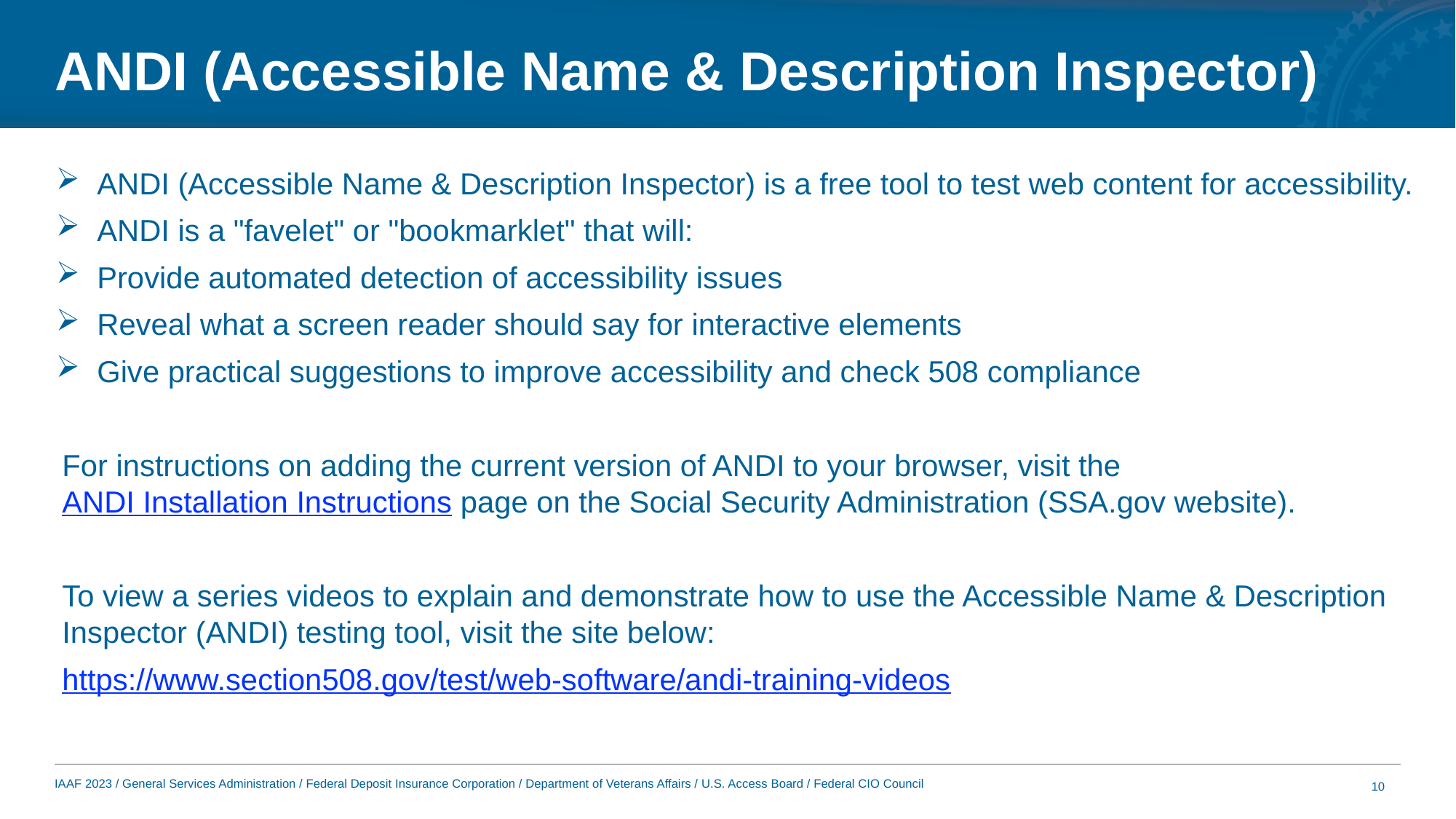

# ANDI (Accessible Name & Description Inspector)​
ANDI (Accessible Name & Description Inspector) is a free tool to test web content for accessibility.​
ANDI is a "favelet" or "bookmarklet" that will:​
Provide automated detection of accessibility issues​
Reveal what a screen reader should say for interactive elements​
Give practical suggestions to improve accessibility and check 508 compliance​
​
For instructions on adding the current version of ANDI to your browser, visit the ANDI Installation Instructions page on the Social Security Administration (SSA.gov website).​
 ​
To view a series videos to explain and demonstrate how to use the Accessible Name & Description Inspector (ANDI) testing tool, visit the site below:​
https://www.section508.gov/test/web-software/andi-training-videos